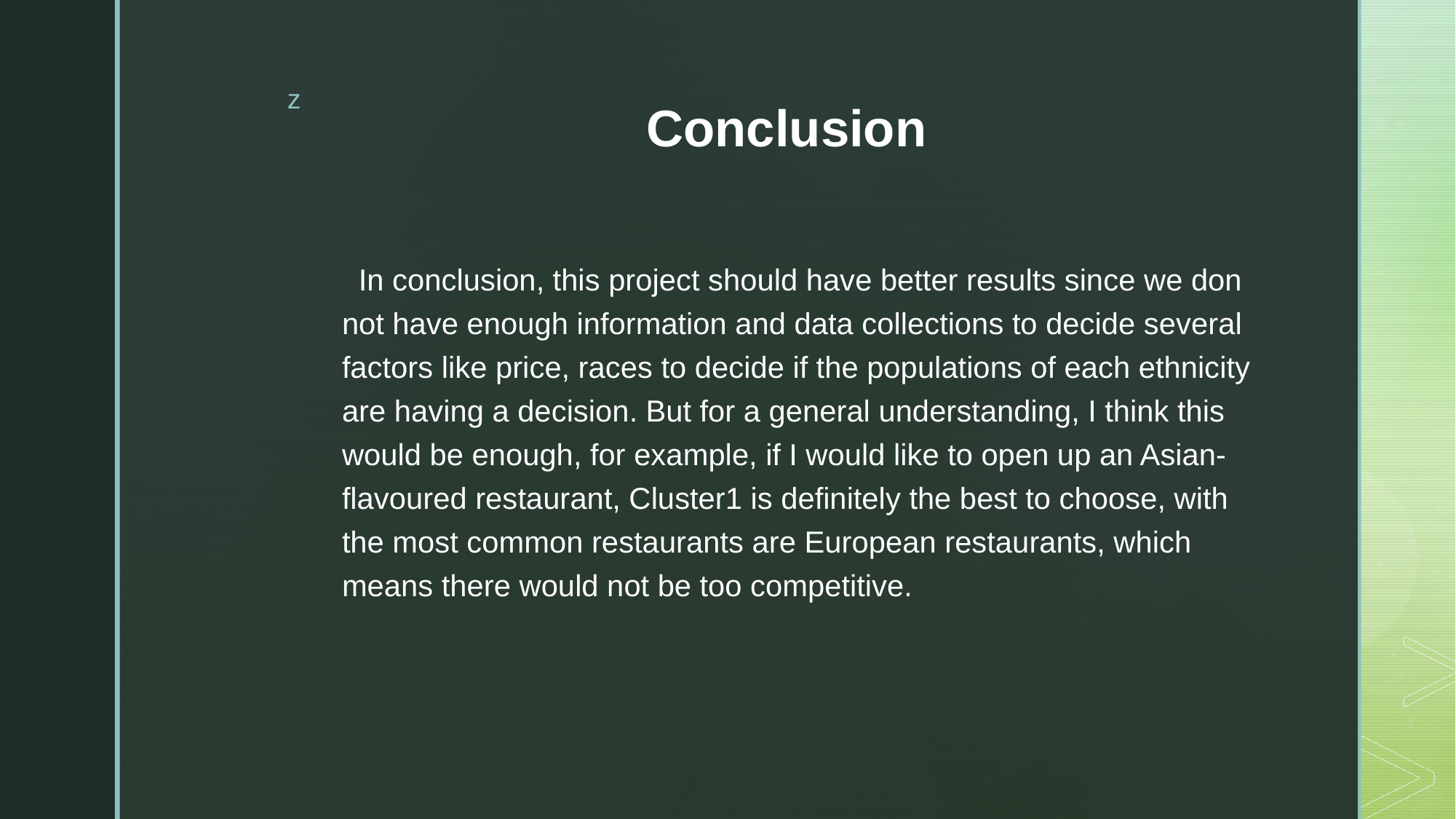

# Conclusion
  In conclusion, this project should have better results since we don not have enough information and data collections to decide several factors like price, races to decide if the populations of each ethnicity are having a decision. But for a general understanding, I think this would be enough, for example, if I would like to open up an Asian-flavoured restaurant, Cluster1 is definitely the best to choose, with the most common restaurants are European restaurants, which means there would not be too competitive.